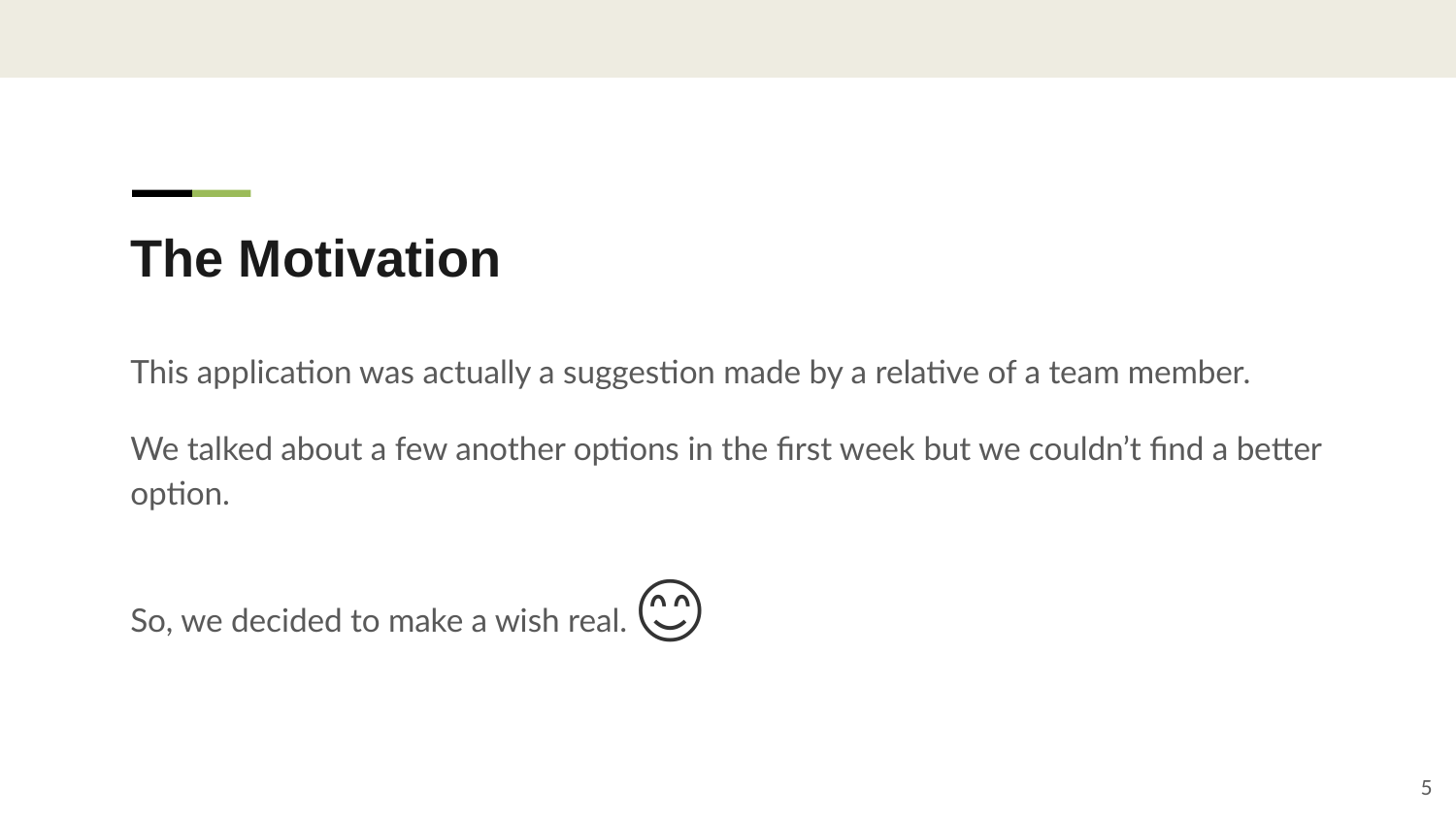

The Motivation
This application was actually a suggestion made by a relative of a team member.
We talked about a few another options in the first week but we couldn’t find a better option.
So, we decided to make a wish real. 😊
5